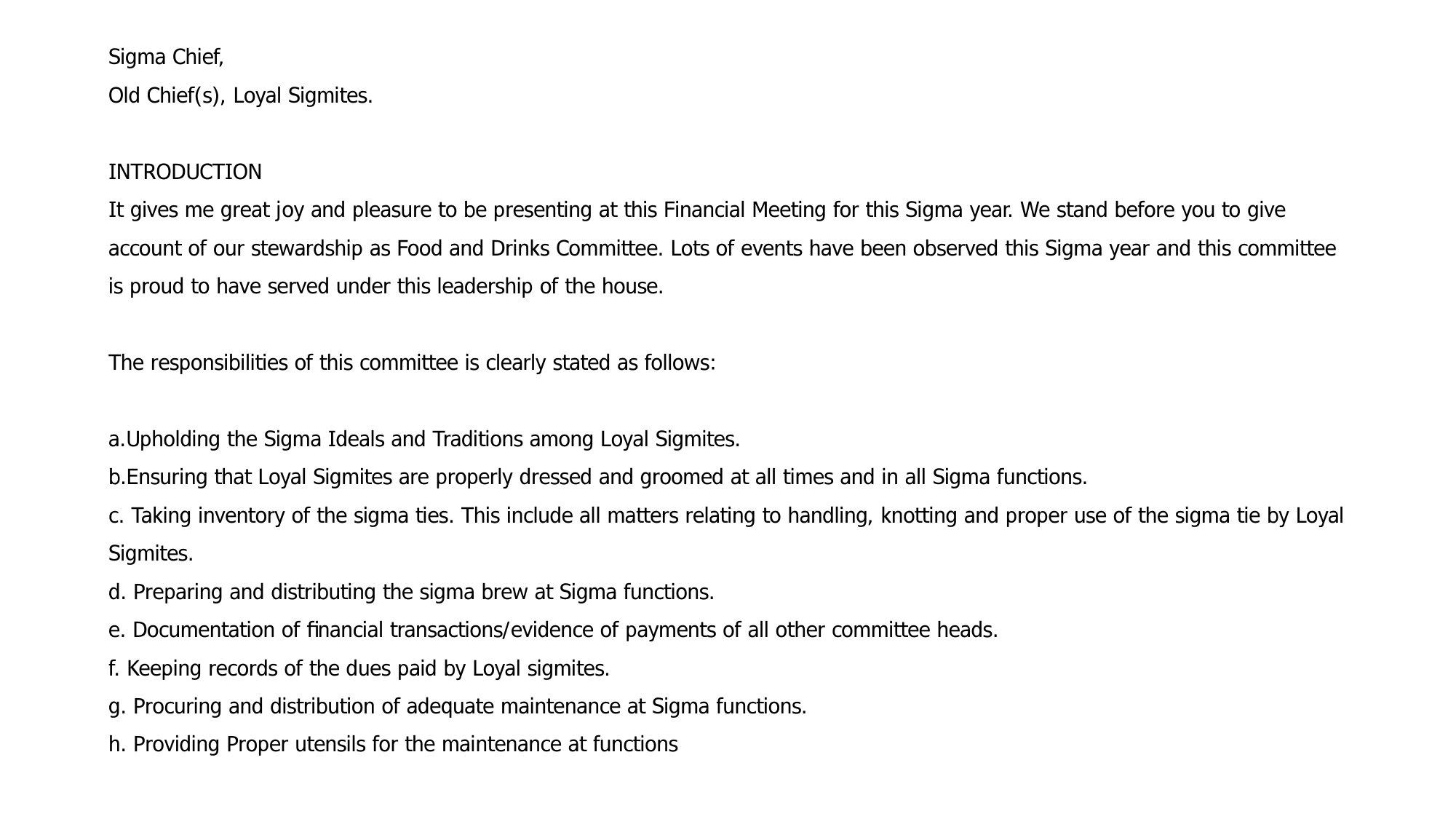

Sigma Chief,
Old Chief(s), Loyal Sigmites.

INTRODUCTION
It gives me great joy and pleasure to be presenting at this Financial Meeting for this Sigma year. We stand before you to give account of our stewardship as Food and Drinks Committee. Lots of events have been observed this Sigma year and this committee is proud to have served under this leadership of the house.

The responsibilities of this committee is clearly stated as follows:

a.Upholding the Sigma Ideals and Traditions among Loyal Sigmites.
b.Ensuring that Loyal Sigmites are properly dressed and groomed at all times and in all Sigma functions.
c. Taking inventory of the sigma ties. This include all matters relating to handling, knotting and proper use of the sigma tie by Loyal Sigmites.
d. Preparing and distributing the sigma brew at Sigma functions.
e. Documentation of financial transactions/evidence of payments of all other committee heads.
f. Keeping records of the dues paid by Loyal sigmites.
g. Procuring and distribution of adequate maintenance at Sigma functions.
h. Providing Proper utensils for the maintenance at functions